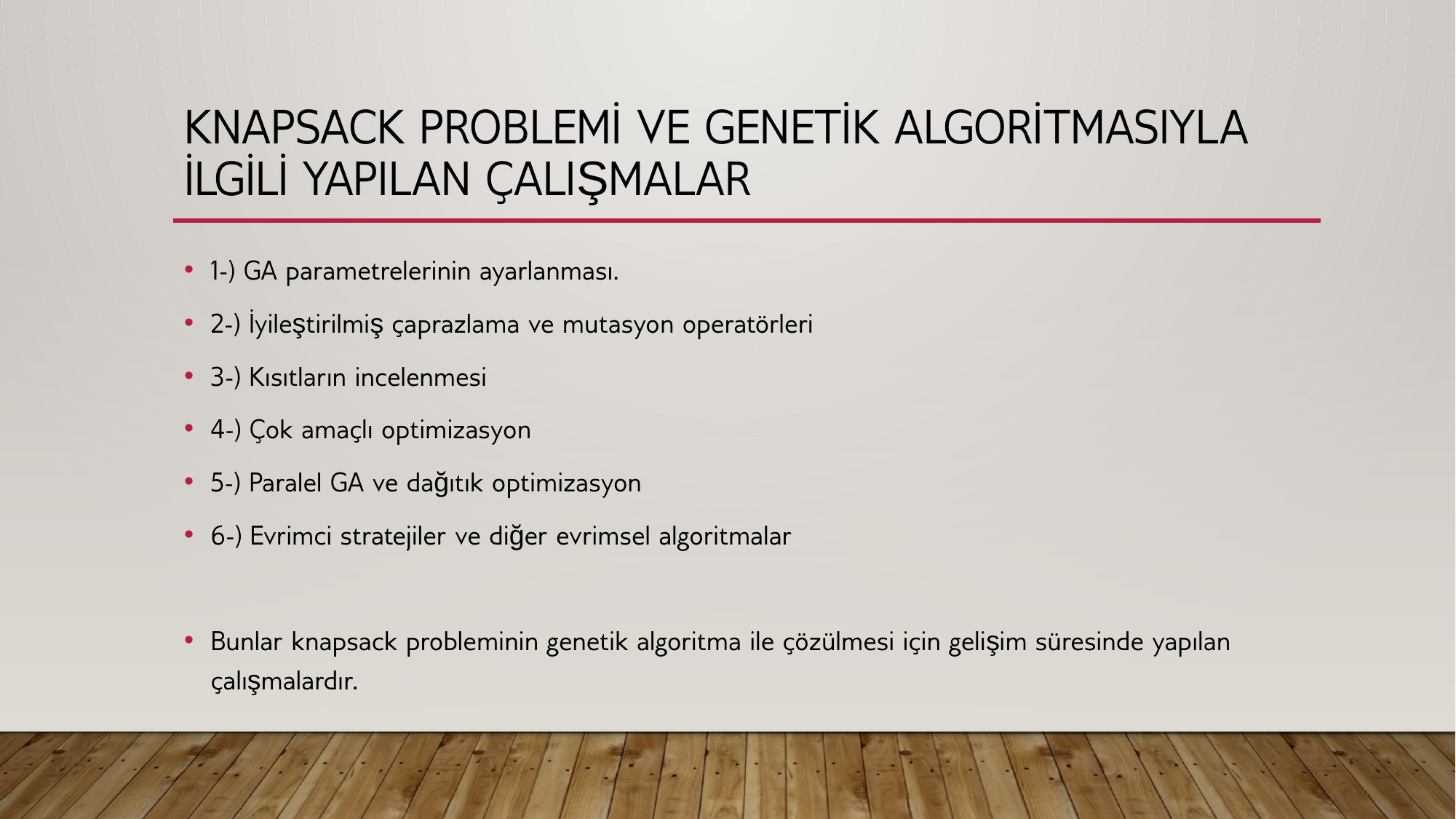

# KNAPSACK PROBLEMİ VE GENETİK ALGORİTMASIYLA İLGİLİ YAPILAN ÇALIŞMALAR
1-) GA parametrelerinin ayarlanması.
2-) İyileştirilmiş çaprazlama ve mutasyon operatörleri
3-) Kısıtların incelenmesi
4-) Çok amaçlı optimizasyon
5-) Paralel GA ve dağıtık optimizasyon
6-) Evrimci stratejiler ve diğer evrimsel algoritmalar

Bunlar knapsack probleminin genetik algoritma ile çözülmesi için gelişim süresinde yapılan çalışmalardır.